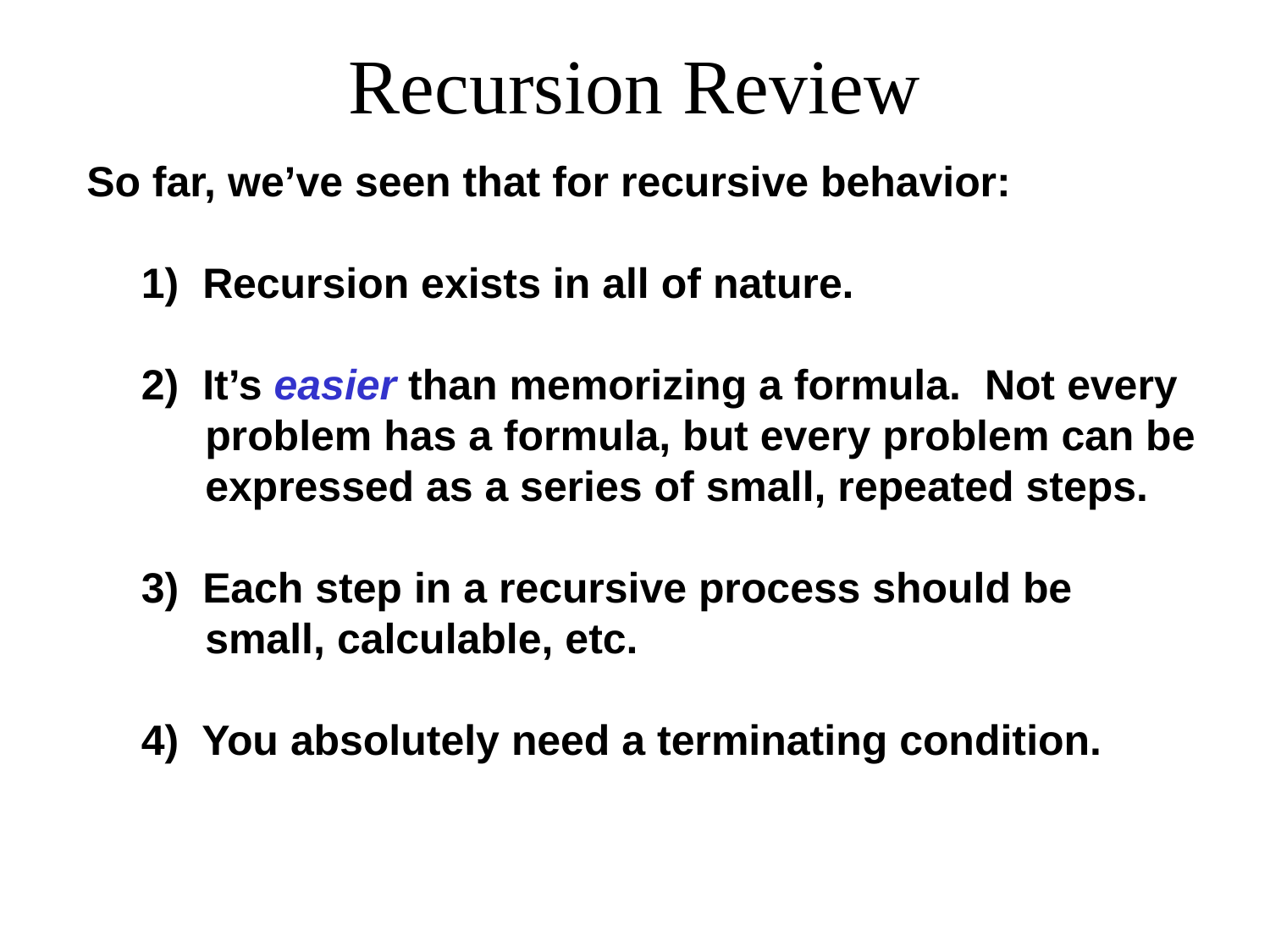

# Recursion Review
So far, we’ve seen that for recursive behavior:

1)  Recursion exists in all of nature.

2)  It’s easier than memorizing a formula.  Not every problem has a formula, but every problem can be expressed as a series of small, repeated steps.

3)  Each step in a recursive process should be small, calculable, etc.

4)  You absolutely need a terminating condition.